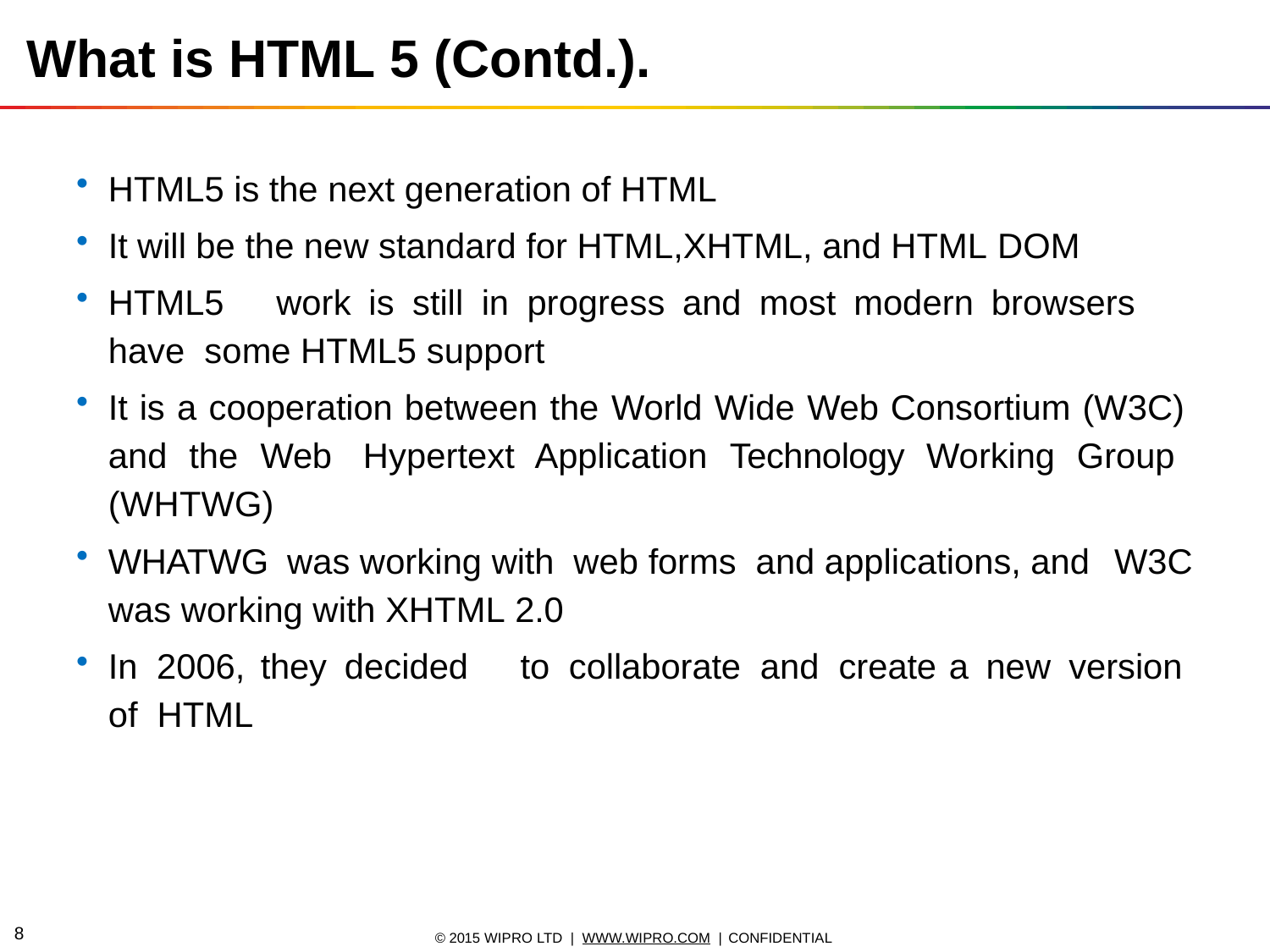

# What is HTML 5 (Contd.).
HTML5 is the next generation of HTML
It will be the new standard for HTML,XHTML, and HTML DOM
HTML5	work	is	still	in	progress	and	most	modern	browsers	have  some HTML5 support
It is a cooperation between the World Wide Web Consortium (W3C)  and the Web Hypertext Application Technology Working Group  (WHTWG)
WHATWG  was working with  web forms  and applications, and  W3C
was working with XHTML 2.0
In  2006, they decided	to  collaborate  and  create a new	version of  HTML
8
© 2015 WIPRO LTD  |  WWW.WIPRO.COM  | CONFIDENTIAL